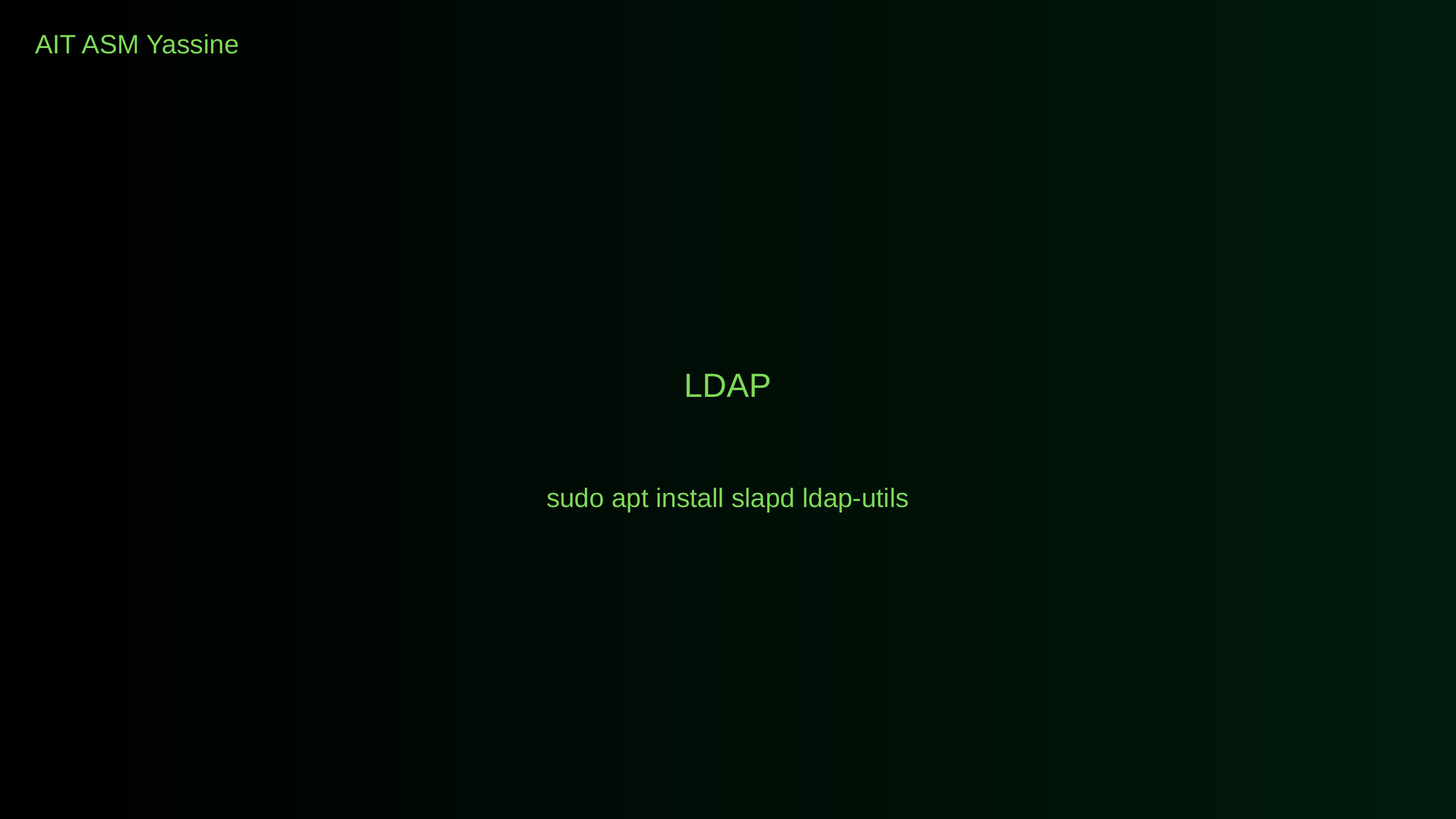

AIT ASM Yassine
LDAP
sudo apt install slapd ldap-utils